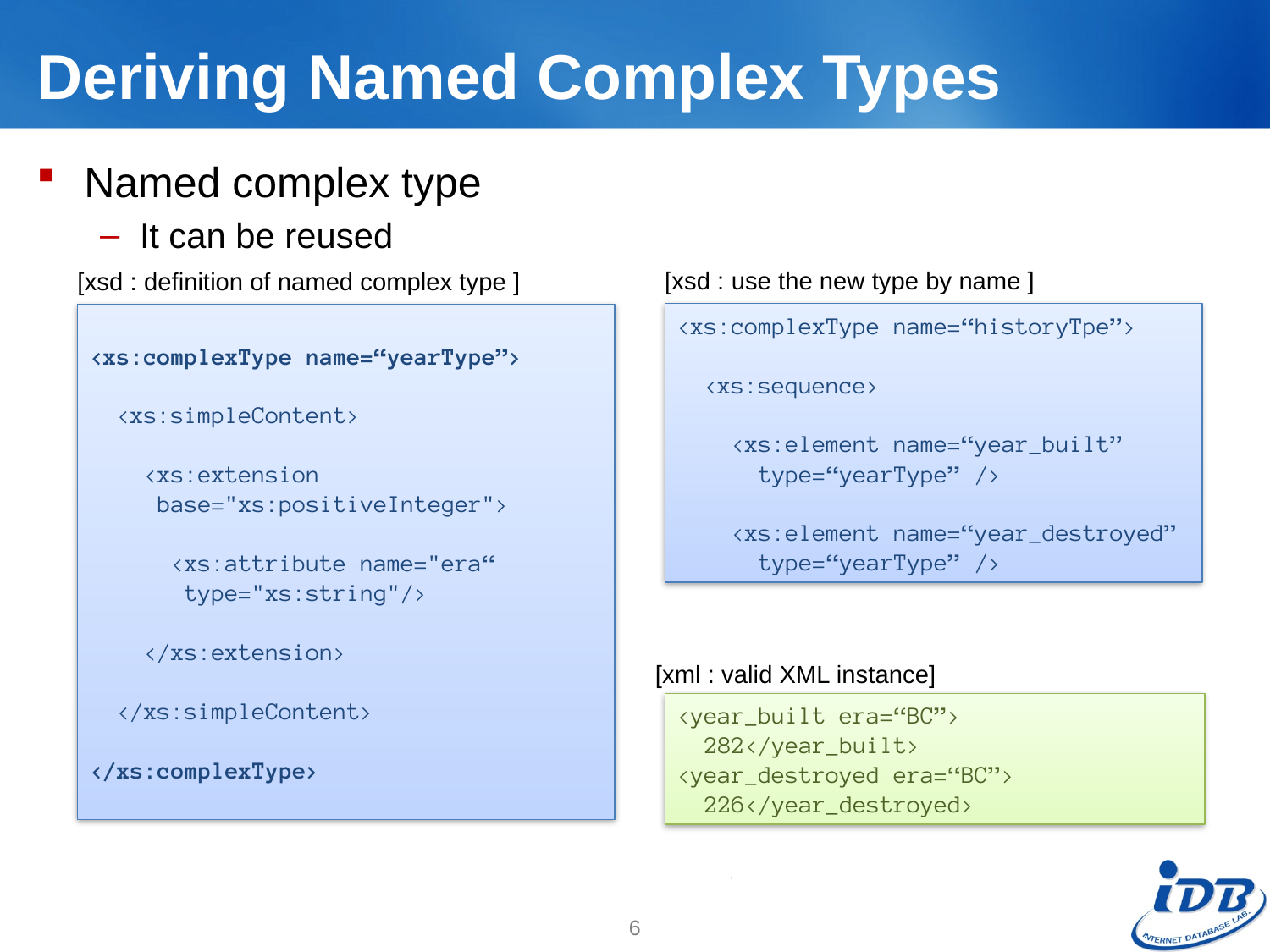

# Deriving Named Complex Types
Named complex type
It can be reused
[xsd : use the new type by name ]
[xsd : definition of named complex type ]
<xs:complexType name=“historyTpe”>

  <xs:sequence>

    <xs:element name=“year_built”
      type=“yearType” />

    <xs:element name=“year_destroyed”
      type=“yearType” />

<xs:complexType name=“yearType”>

  <xs:simpleContent>

    <xs:extension
     base="xs:positiveInteger">

      <xs:attribute name="era“
       type="xs:string"/>

    </xs:extension>

  </xs:simpleContent>

</xs:complexType>

[xml : valid XML instance]
<year_built era=“BC”>
  282</year_built>
<year_destroyed era=“BC”>
  226</year_destroyed>
6